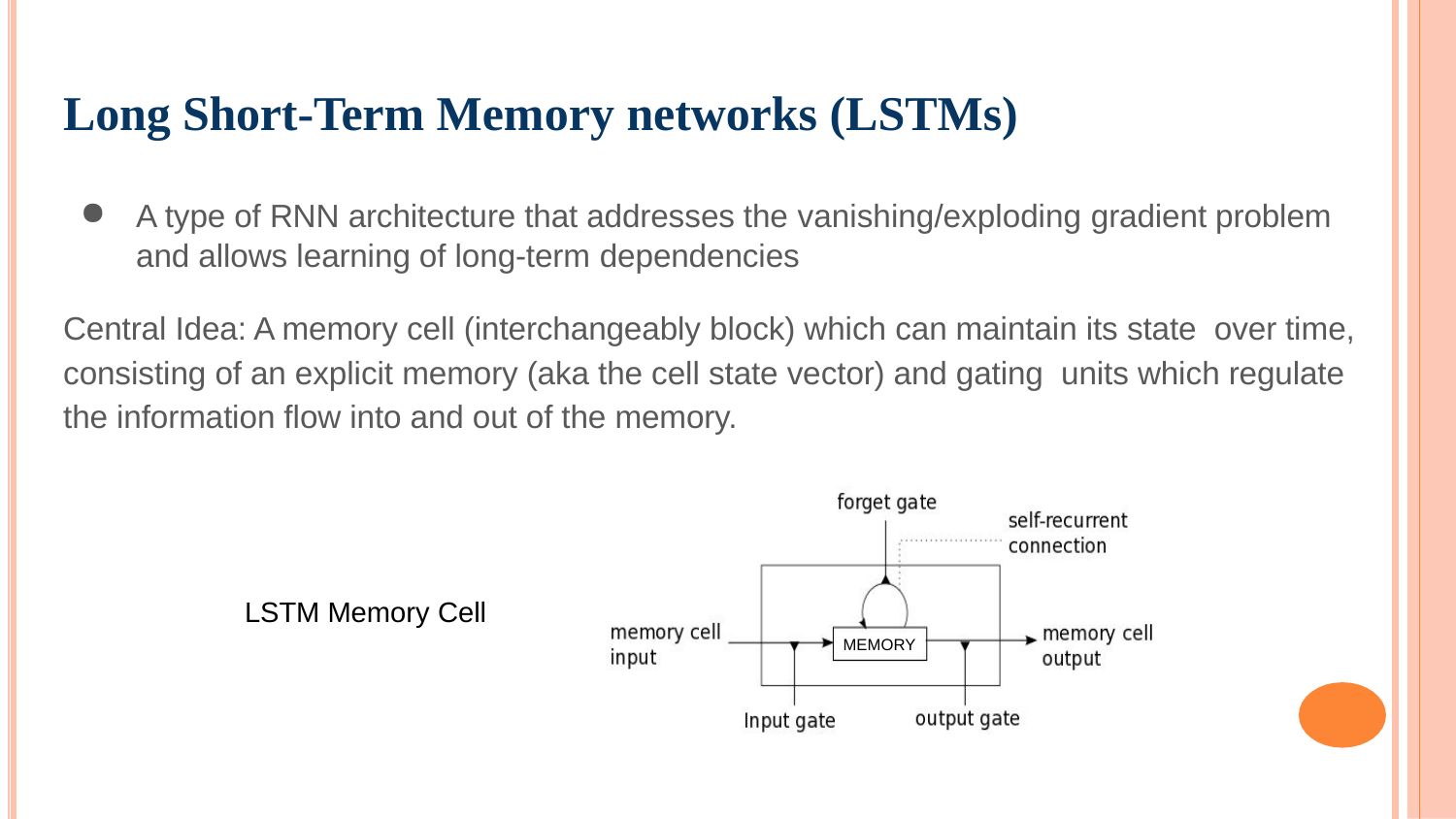

# Long Short-Term Memory networks (LSTMs)
A type of RNN architecture that addresses the vanishing/exploding gradient problem  and allows learning of long-term dependencies
Central Idea: A memory cell (interchangeably block) which can maintain its state  over time, consisting of an explicit memory (aka the cell state vector) and gating  units which regulate the information flow into and out of the memory.

LSTM Memory Cell
MEMORY